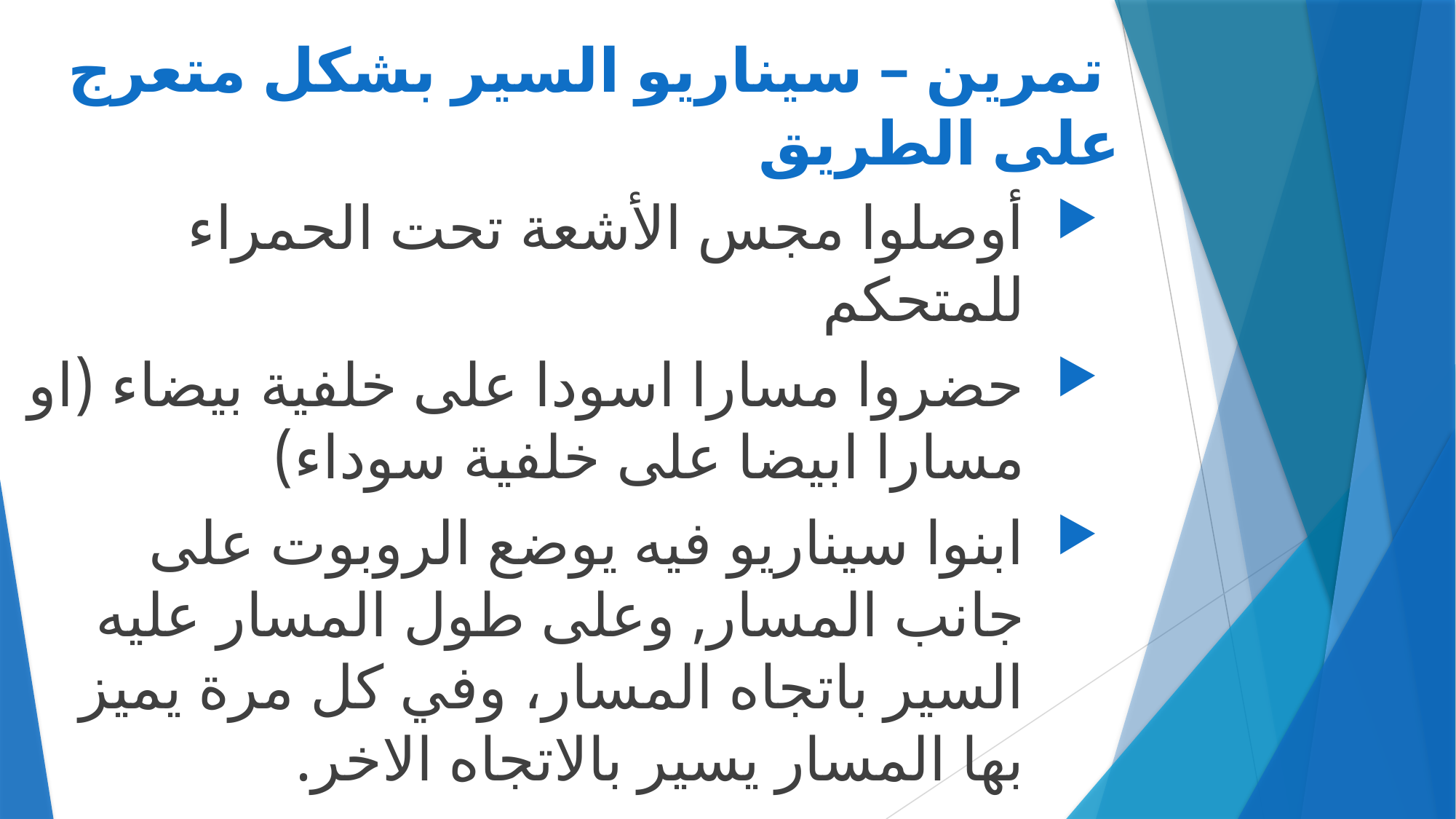

# تمرين – سيناريو السير بشكل متعرج على الطريق
أوصلوا مجس الأشعة تحت الحمراء للمتحكم
حضروا مسارا اسودا على خلفية بيضاء (او مسارا ابيضا على خلفية سوداء)
ابنوا سيناريو فيه يوضع الروبوت على جانب المسار, وعلى طول المسار عليه السير باتجاه المسار، وفي كل مرة يميز بها المسار يسير بالاتجاه الاخر.